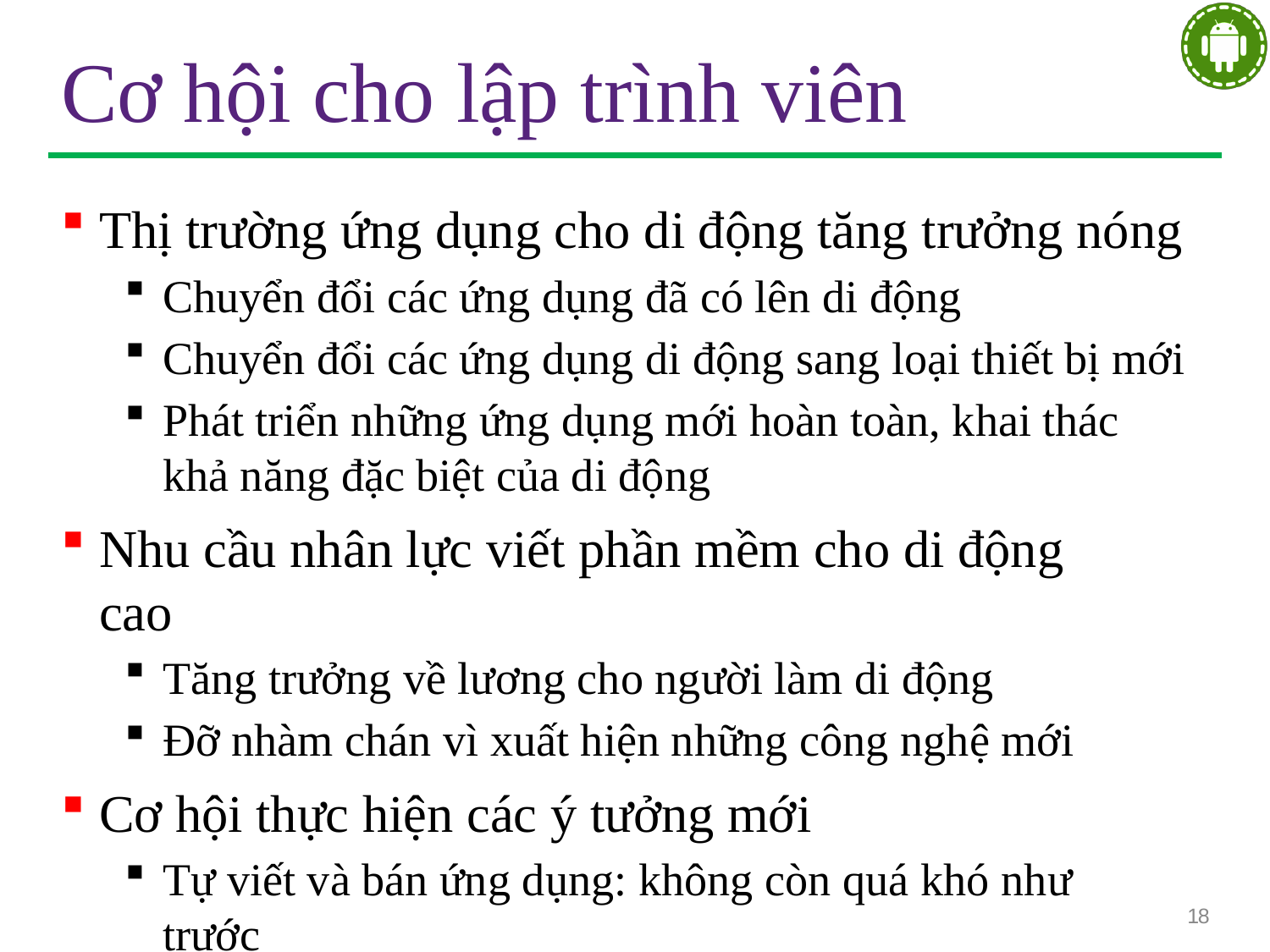

# Cơ hội cho lập trình viên
Thị trường ứng dụng cho di động tăng trưởng nóng
Chuyển đổi các ứng dụng đã có lên di động
Chuyển đổi các ứng dụng di động sang loại thiết bị mới
Phát triển những ứng dụng mới hoàn toàn, khai thác  khả năng đặc biệt của di động
Nhu cầu nhân lực viết phần mềm cho di động cao
Tăng trưởng về lương cho người làm di động
Đỡ nhàm chán vì xuất hiện những công nghệ mới
Cơ hội thực hiện các ý tưởng mới
Tự viết và bán ứng dụng: không còn quá khó như trước
18